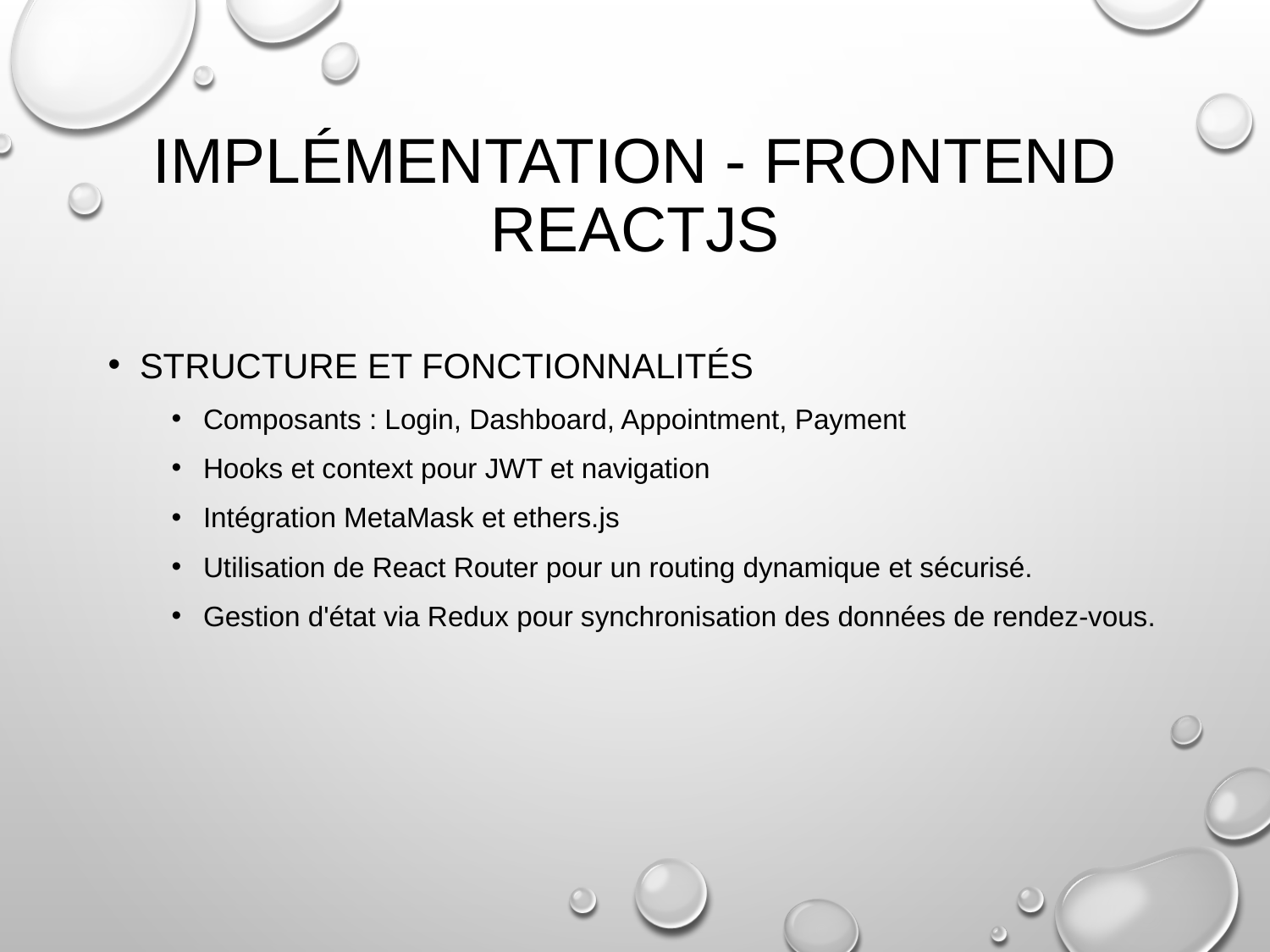

# Implémentation - Frontend ReactJS
Structure et fonctionnalités
Composants : Login, Dashboard, Appointment, Payment
Hooks et context pour JWT et navigation
Intégration MetaMask et ethers.js
Utilisation de React Router pour un routing dynamique et sécurisé.
Gestion d'état via Redux pour synchronisation des données de rendez-vous.